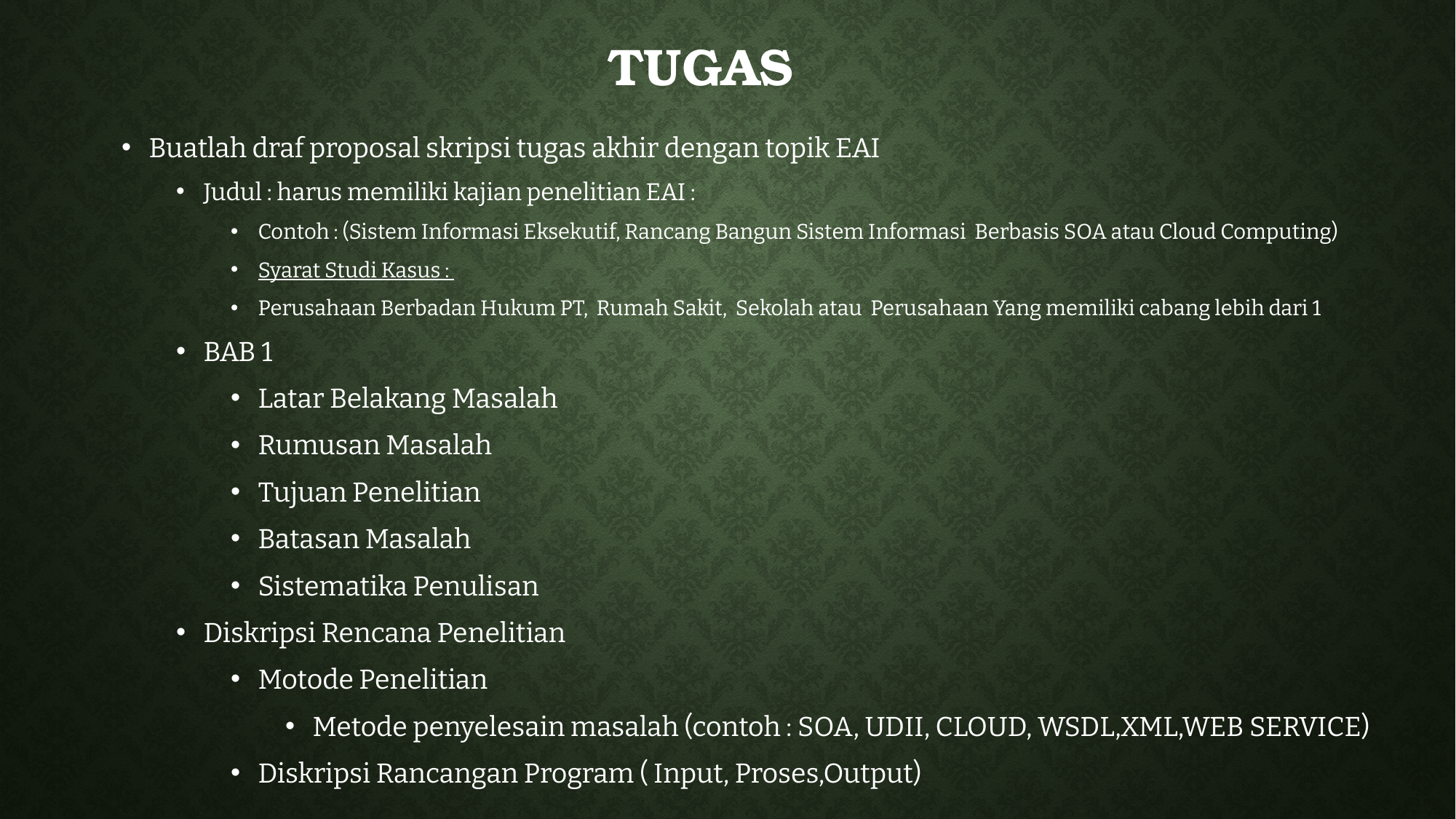

# Tugas
Buatlah draf proposal skripsi tugas akhir dengan topik EAI
Judul : harus memiliki kajian penelitian EAI :
Contoh : (Sistem Informasi Eksekutif, Rancang Bangun Sistem Informasi  Berbasis SOA atau Cloud Computing)
Syarat Studi Kasus :
Perusahaan Berbadan Hukum PT,  Rumah Sakit,  Sekolah atau  Perusahaan Yang memiliki cabang lebih dari 1
BAB 1
Latar Belakang Masalah
Rumusan Masalah
Tujuan Penelitian
Batasan Masalah
Sistematika Penulisan
Diskripsi Rencana Penelitian
Motode Penelitian
Metode penyelesain masalah (contoh : SOA, UDII, CLOUD, WSDL,XML,WEB SERVICE)
Diskripsi Rancangan Program ( Input, Proses,Output)